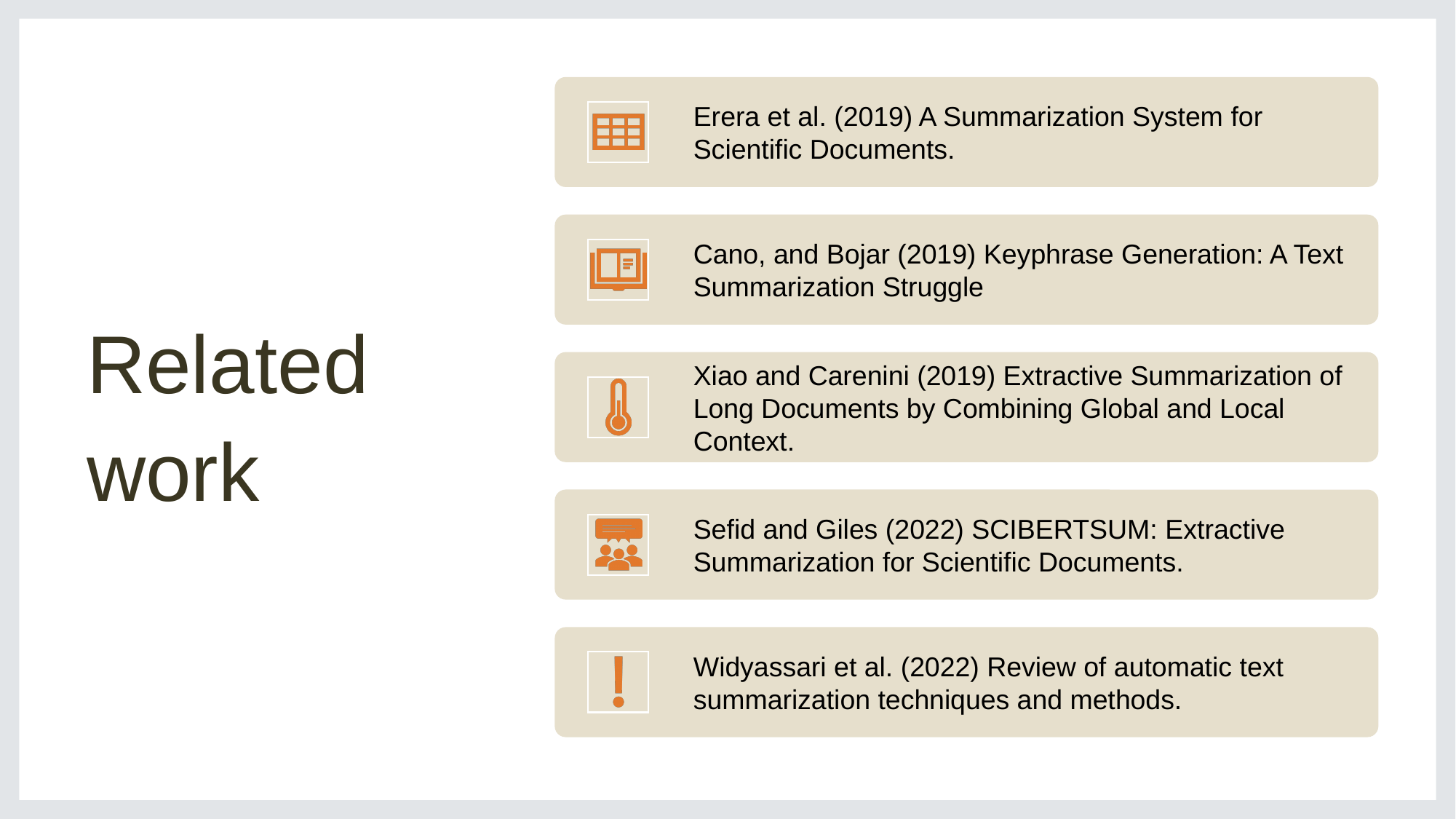

Erera et al. (2019) A Summarization System for Scientific Documents.
Cano, and Bojar (2019) Keyphrase Generation: A Text Summarization Struggle
Xiao and Carenini (2019) Extractive Summarization of Long Documents by Combining Global and Local Context.
Sefid and Giles (2022) SCIBERTSUM: Extractive Summarization for Scientific Documents.
Widyassari et al. (2022) Review of automatic text summarization techniques and methods.
# Related work